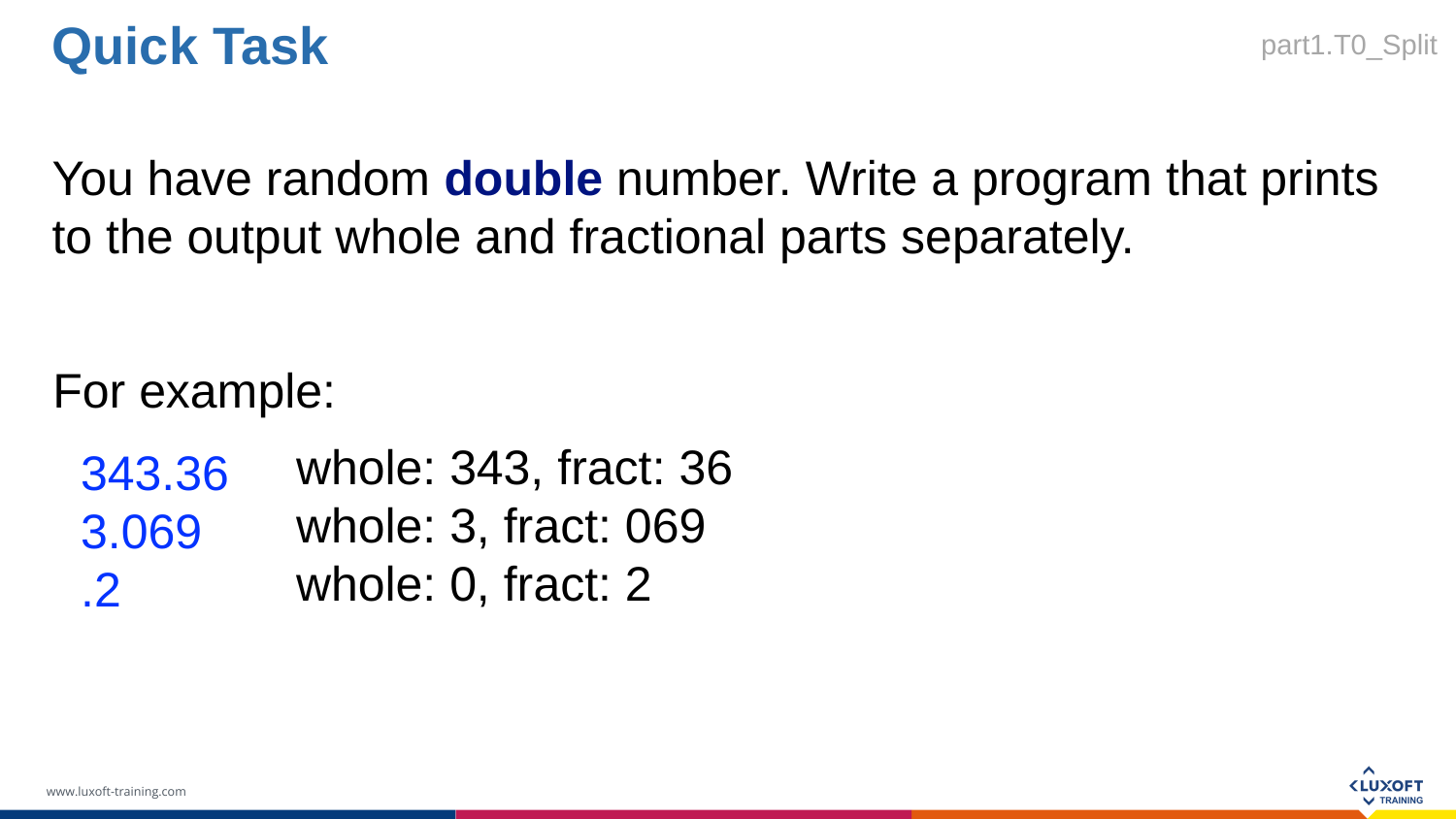

Quick Task
part1.T0_Split
You have random double number. Write a program that prints to the output whole and fractional parts separately.
For example:
whole: 343, fract: 36
whole: 3, fract: 069
whole: 0, fract: 2
343.36
3.069
.2